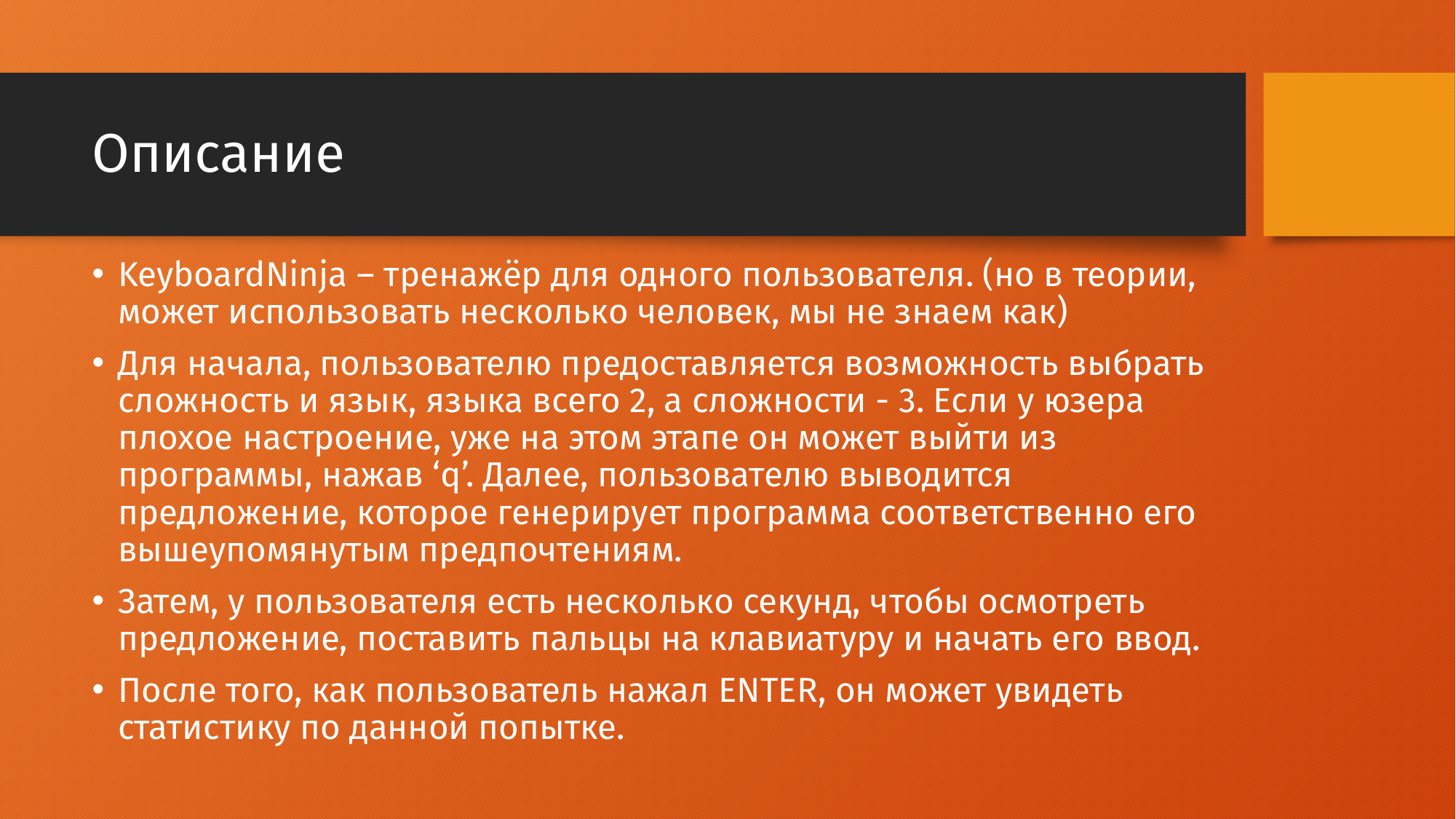

# Описание
KeyboardNinja – тренажёр для одного пользователя. (но в теории, может использовать несколько человек, мы не знаем как)
Для начала, пользователю предоставляется возможность выбрать сложность и язык, языка всего 2, а сложности - 3. Если у юзера плохое настроение, уже на этом этапе он может выйти из программы, нажав ‘q’. Далее, пользователю выводится предложение, которое генерирует программа соответственно его вышеупомянутым предпочтениям.
Затем, у пользователя есть несколько секунд, чтобы осмотреть предложение, поставить пальцы на клавиатуру и начать его ввод.
После того, как пользователь нажал ENTER, он может увидеть статистику по данной попытке.